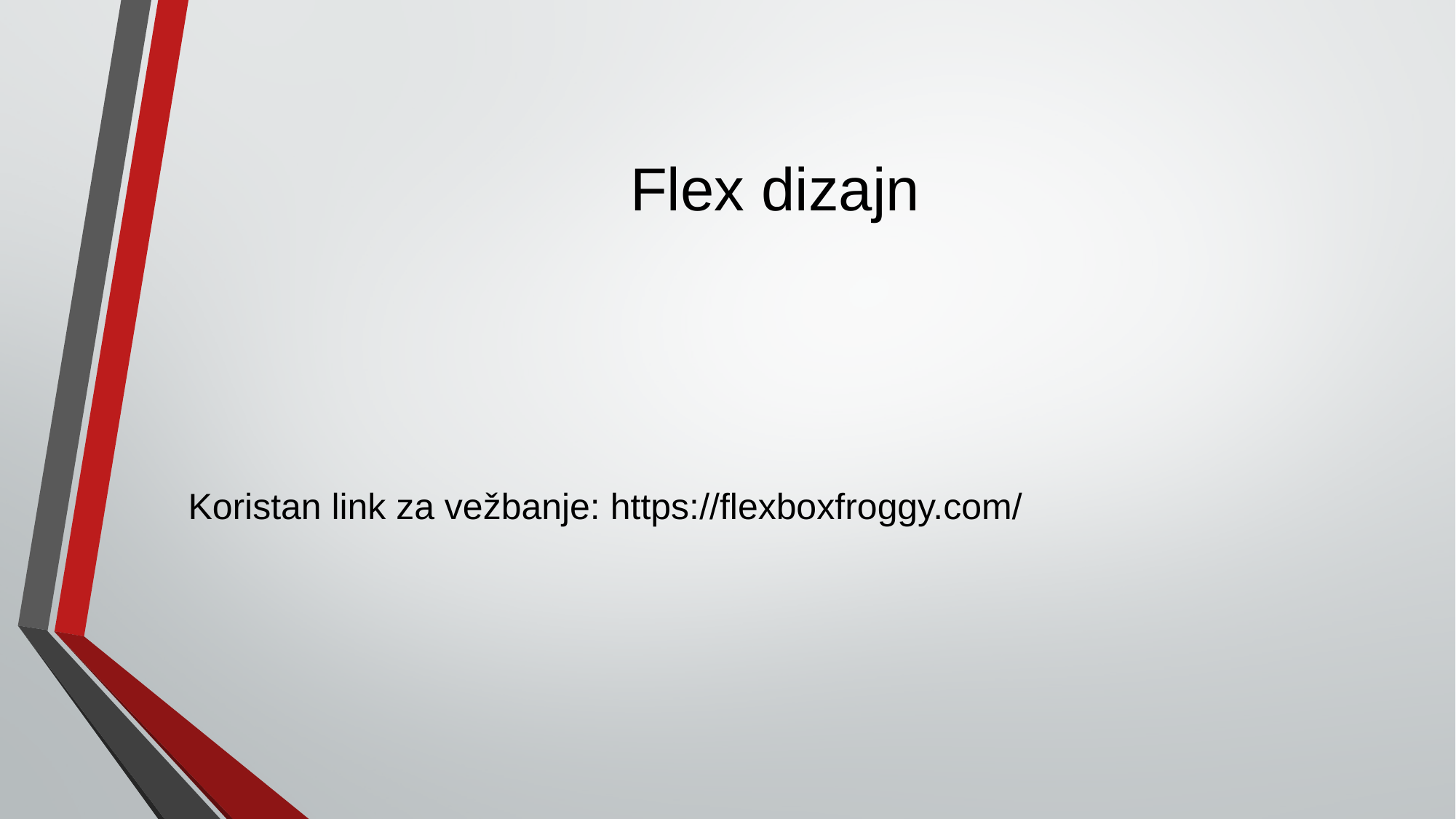

# Flex dizajn
Koristan link za vežbanje: https://flexboxfroggy.com/